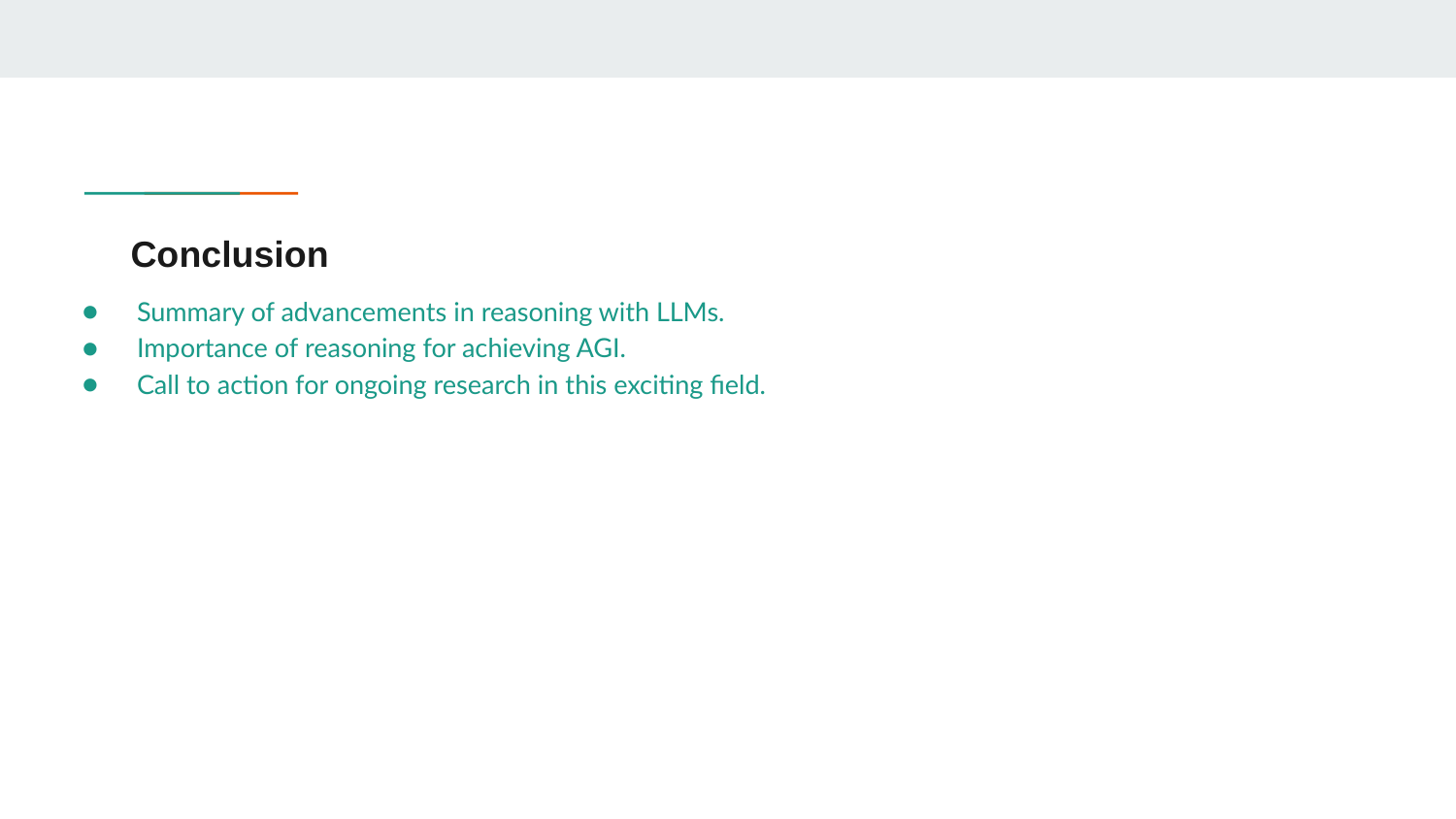

# Conclusion

Summary of advancements in reasoning with LLMs.
Importance of reasoning for achieving AGI.
Call to action for ongoing research in this exciting field.